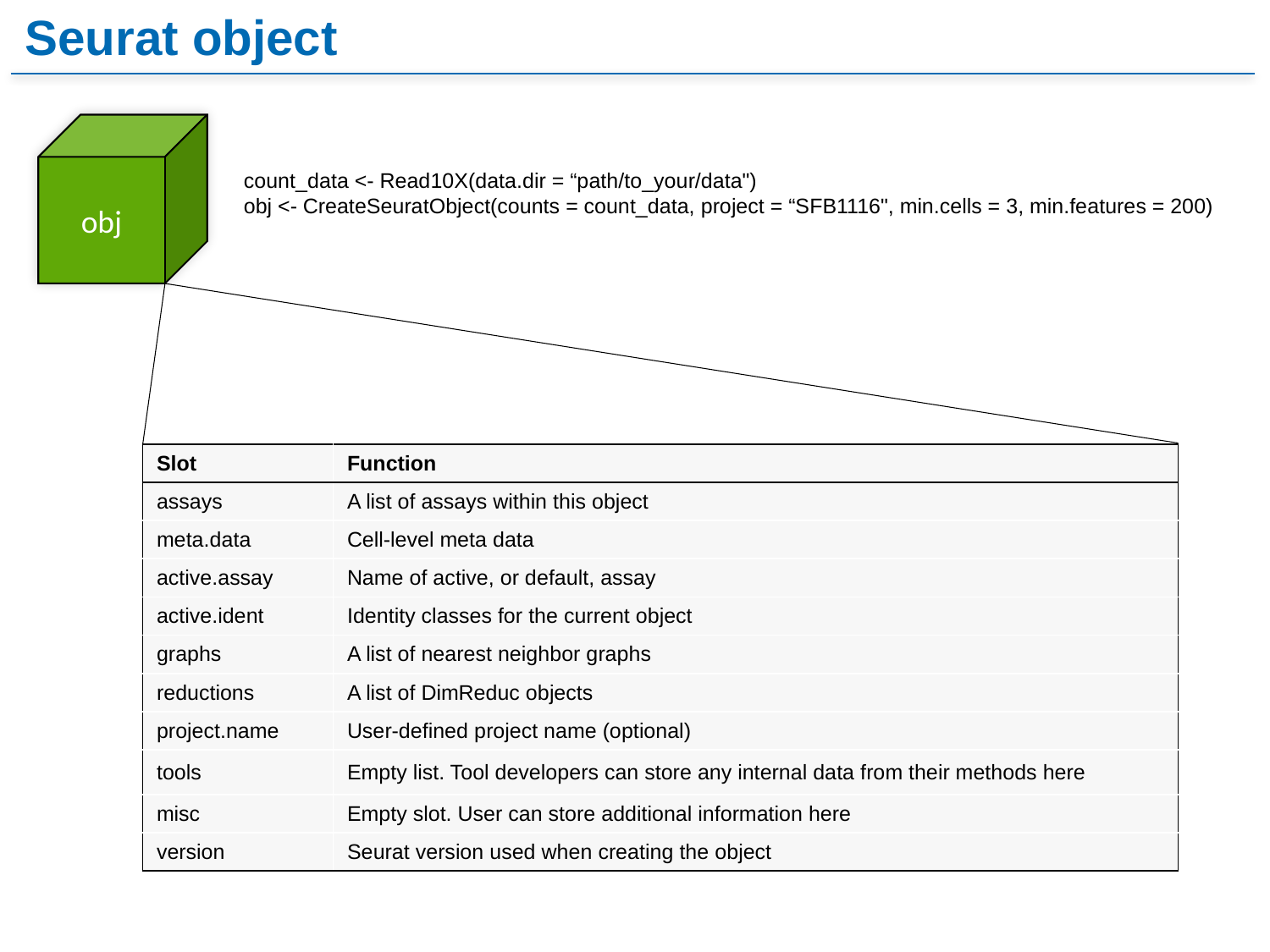

Seurat object
obj
count_data <- Read10X(data.dir = “path/to_your/data")
obj <- CreateSeuratObject(counts = count_data, project = “SFB1116", min.cells = 3, min.features = 200)
| Slot | Function |
| --- | --- |
| assays | A list of assays within this object |
| meta.data | Cell-level meta data |
| active.assay | Name of active, or default, assay |
| active.ident | Identity classes for the current object |
| graphs | A list of nearest neighbor graphs |
| reductions | A list of DimReduc objects |
| project.name | User-defined project name (optional) |
| tools | Empty list. Tool developers can store any internal data from their methods here |
| misc | Empty slot. User can store additional information here |
| version | Seurat version used when creating the object |